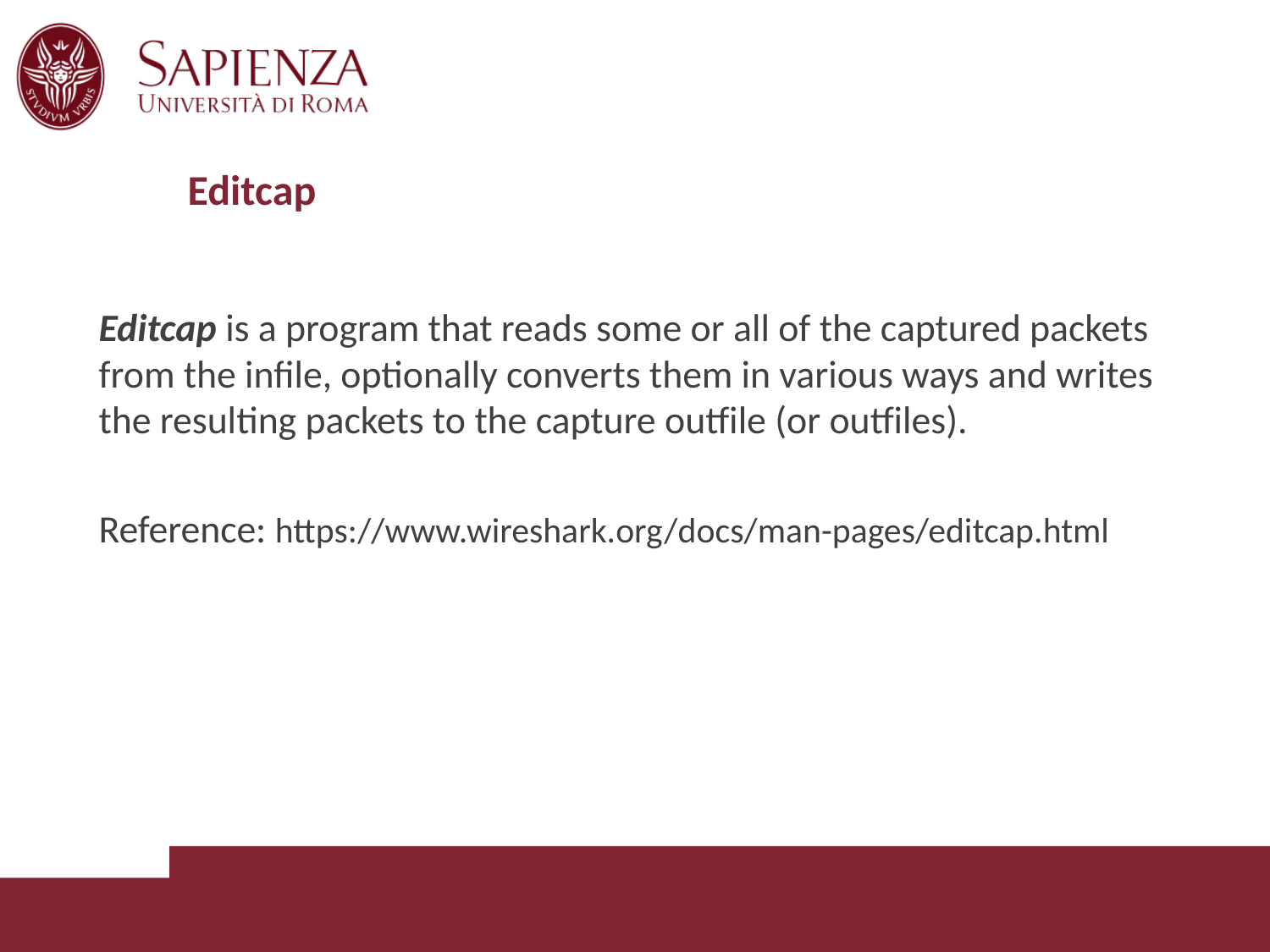

# Editcap
Editcap is a program that reads some or all of the captured packets from the infile, optionally converts them in various ways and writes the resulting packets to the capture outfile (or outfiles).

Reference: https://www.wireshark.org/docs/man-pages/editcap.html